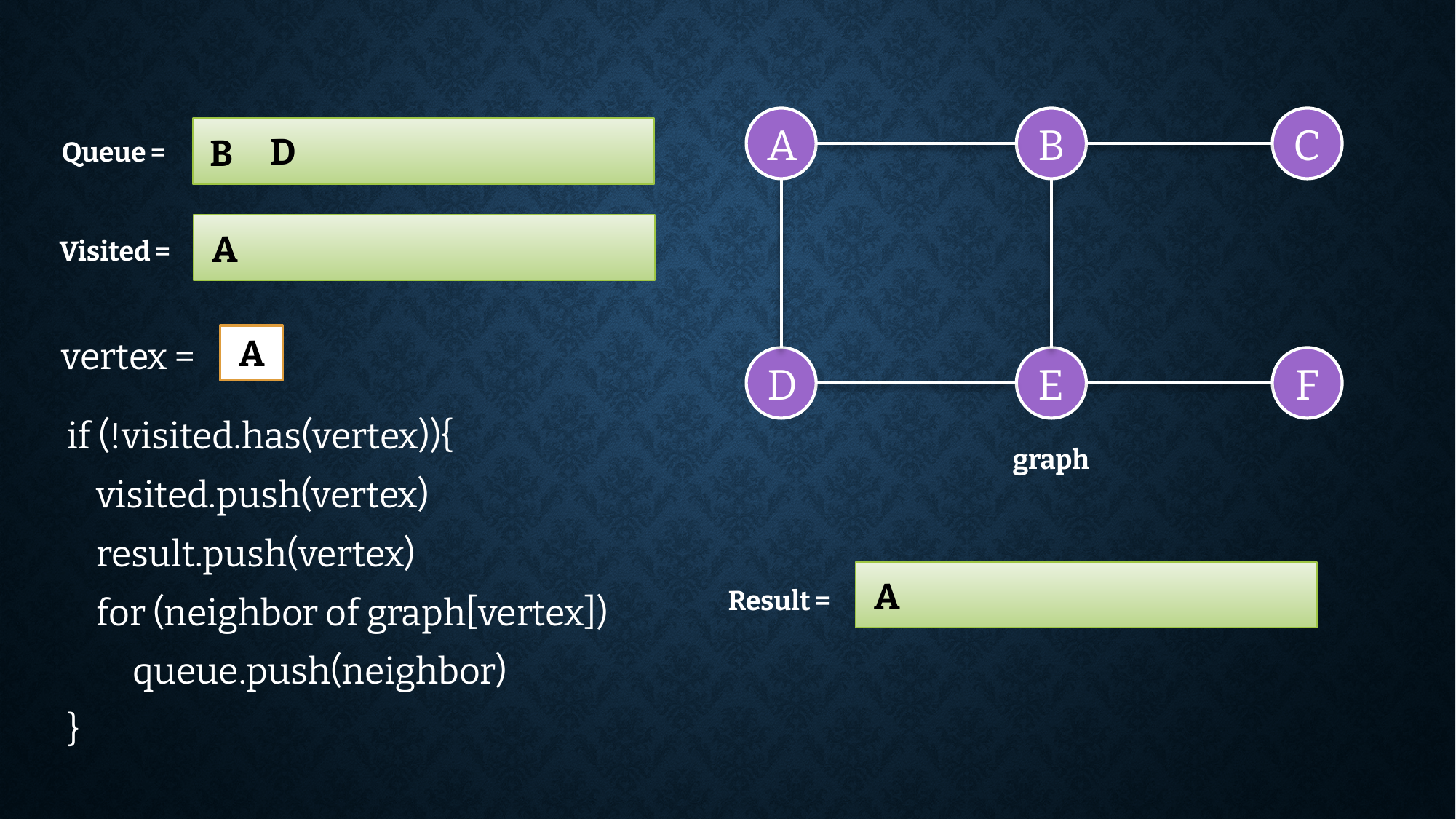

B
C
A
F
D
E

D
B
Queue =

A
Visited =
vertex =
A

if (!visited.has(vertex)){
    visited.push(vertex)
    result.push(vertex)
    for (neighbor of graph[vertex])
         queue.push(neighbor)
}
graph

A
Result =